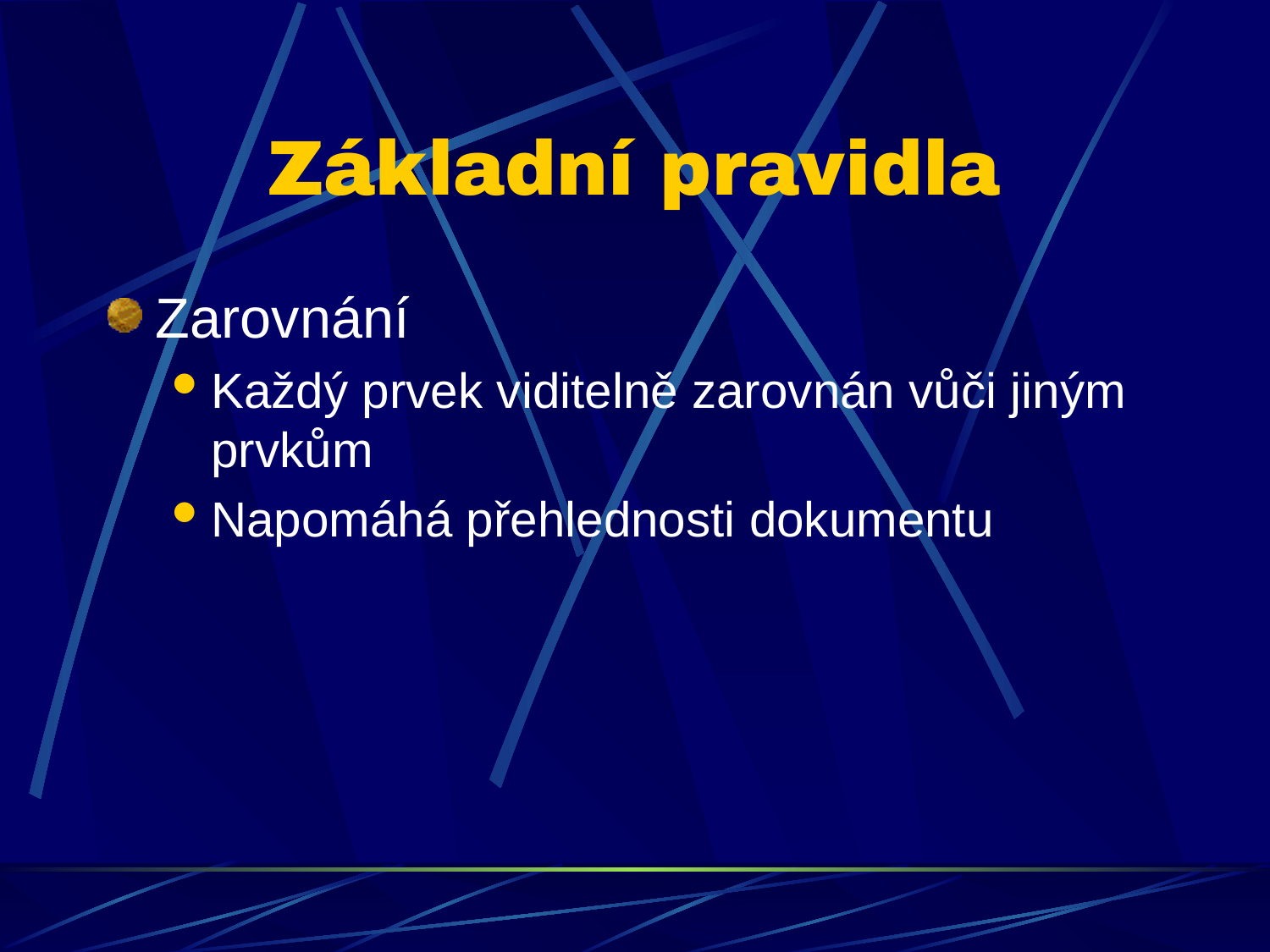

# Základní pravidla
Zarovnání
Každý prvek viditelně zarovnán vůči jiným prvkům
Napomáhá přehlednosti dokumentu